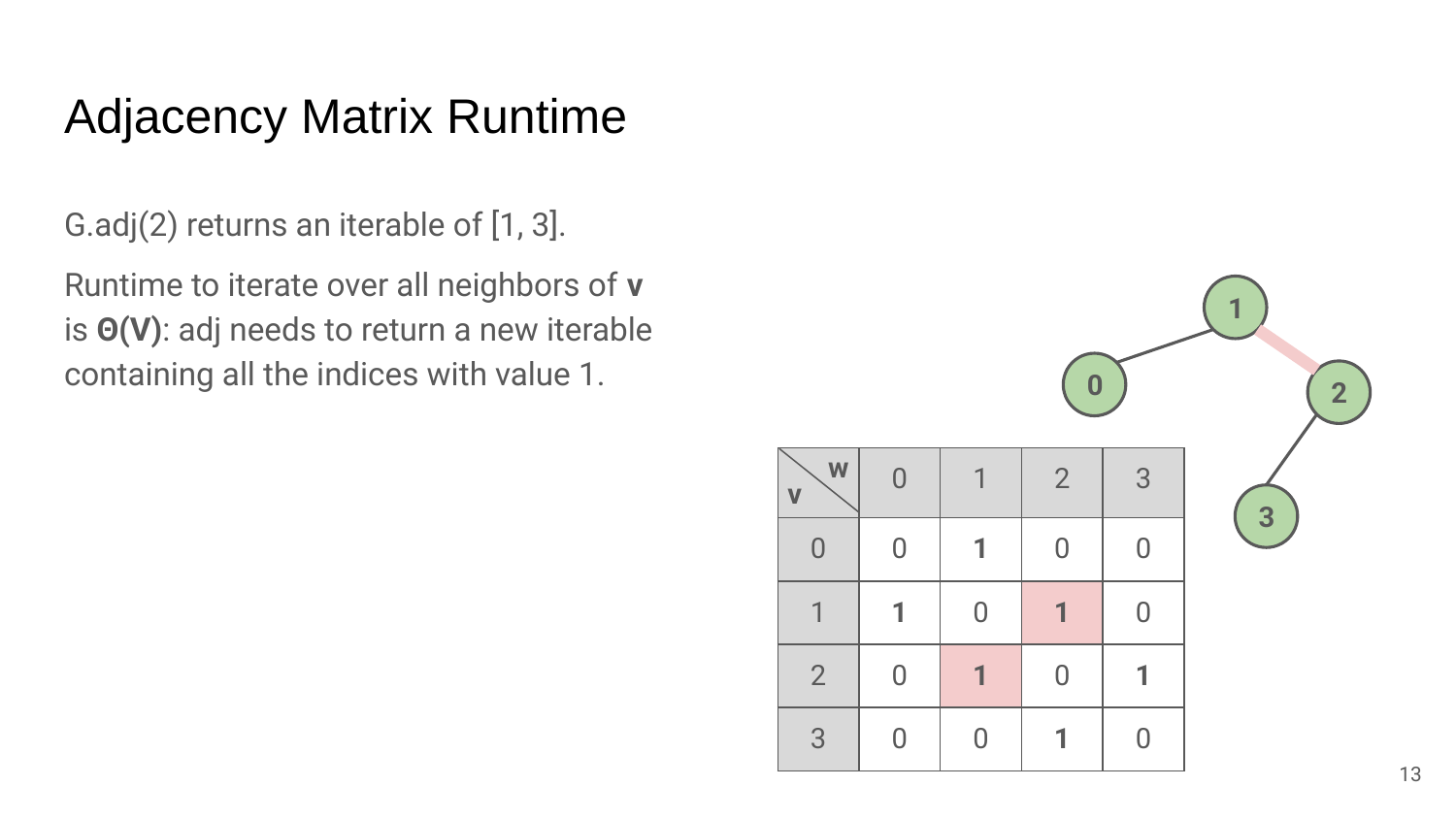

# Adjacency Matrix Runtime
G.adj(2) returns an iterable of [1, 3].
Runtime to iterate over all neighbors of v is Θ(V): adj needs to return a new iterable containing all the indices with value 1.
1
0
2
w
|  | 0 | 1 | 2 | 3 |
| --- | --- | --- | --- | --- |
| 0 | 0 | 1 | 0 | 0 |
| 1 | 1 | 0 | 1 | 0 |
| 2 | 0 | 1 | 0 | 1 |
| 3 | 0 | 0 | 1 | 0 |
v
3
13